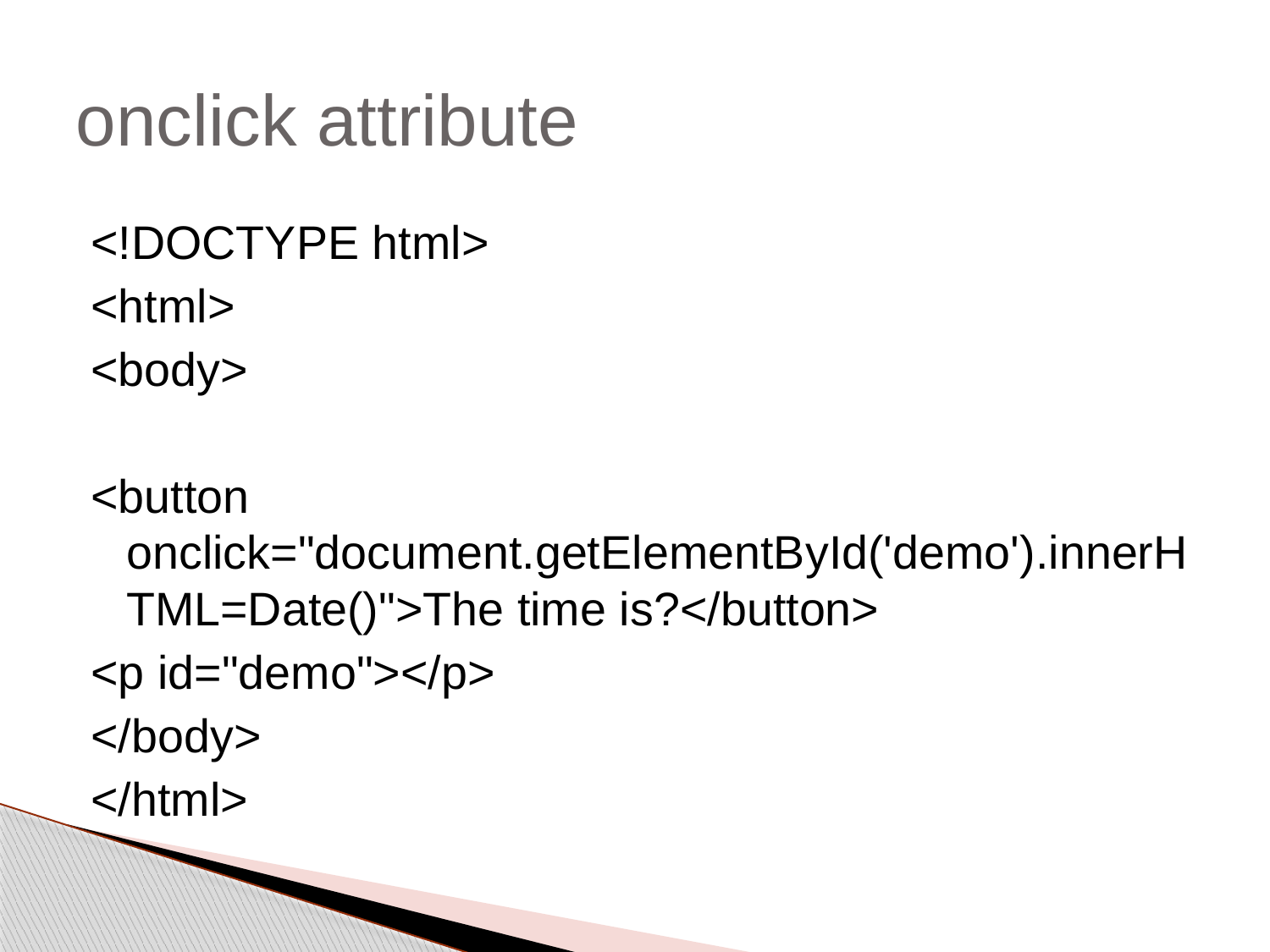

# onclick attribute
<!DOCTYPE html>
<html>
<body>

<button onclick="document.getElementById('demo').innerHTML=Date()">The time is?</button>
<p id="demo"></p>
</body>
</html>